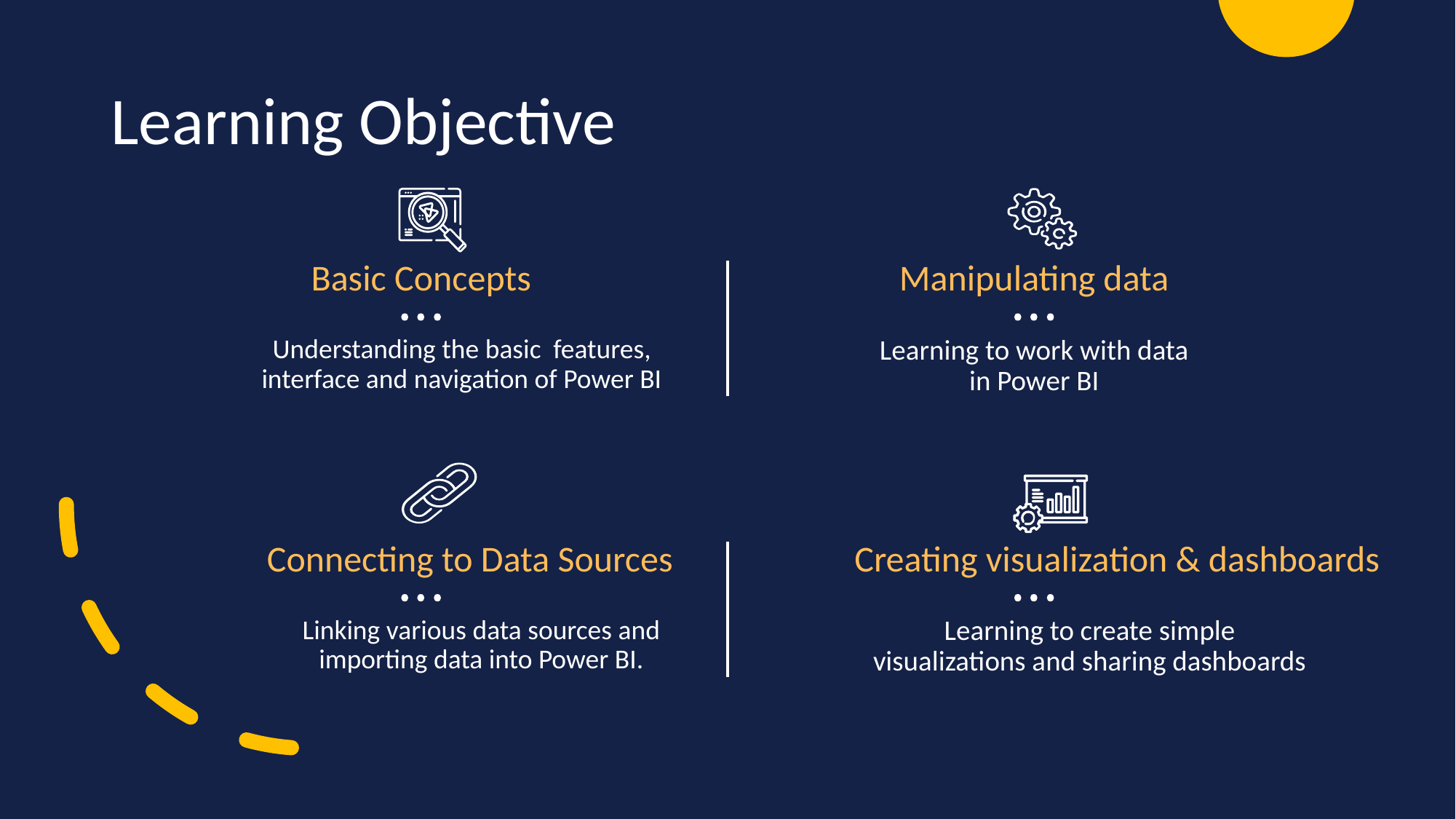

# Learning Objective

Basic Concepts
Manipulating data

Understanding the basic  features, interface and navigation of Power BI
Learning to work with data in Power BI

Creating visualization & dashboards
Connecting to Data Sources

Linking various data sources and importing data into Power BI.
Learning to create simple visualizations and sharing dashboards